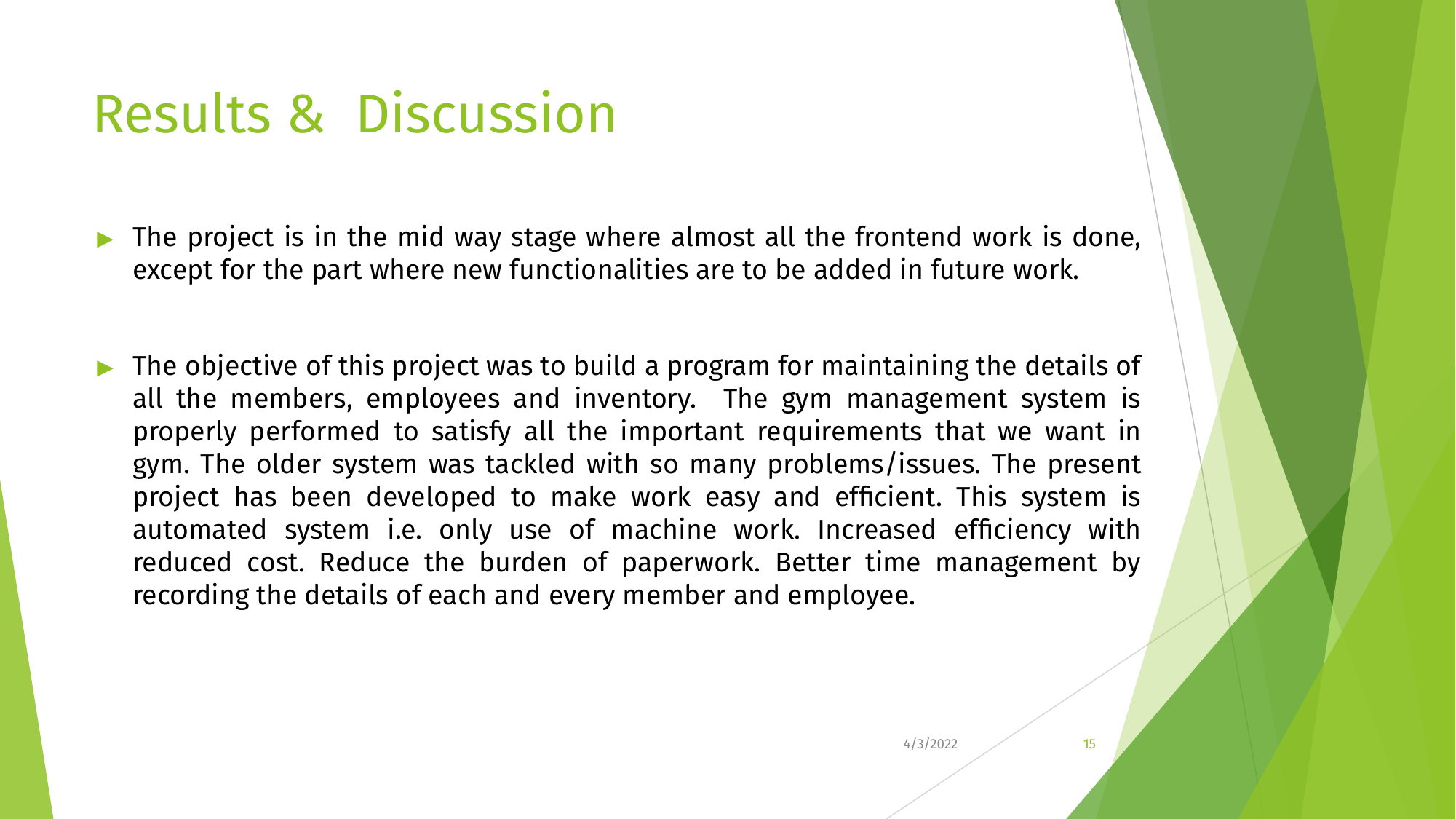

# Results &  Discussion

The project is in the mid way stage where almost all the frontend work is done, except for the part where new functionalities are to be added in future work.

The objective of this project was to build a program for maintaining the details of all the members, employees and inventory.  The gym management system is properly performed to satisfy all the important requirements that we want in gym. The older system was tackled with so many problems/issues. The present project has been developed to make work easy and efficient. This system is automated system i.e. only use of machine work. Increased efficiency with reduced cost. Reduce the burden of paperwork. Better time management by recording the details of each and every member and employee.

4/3/2022
15